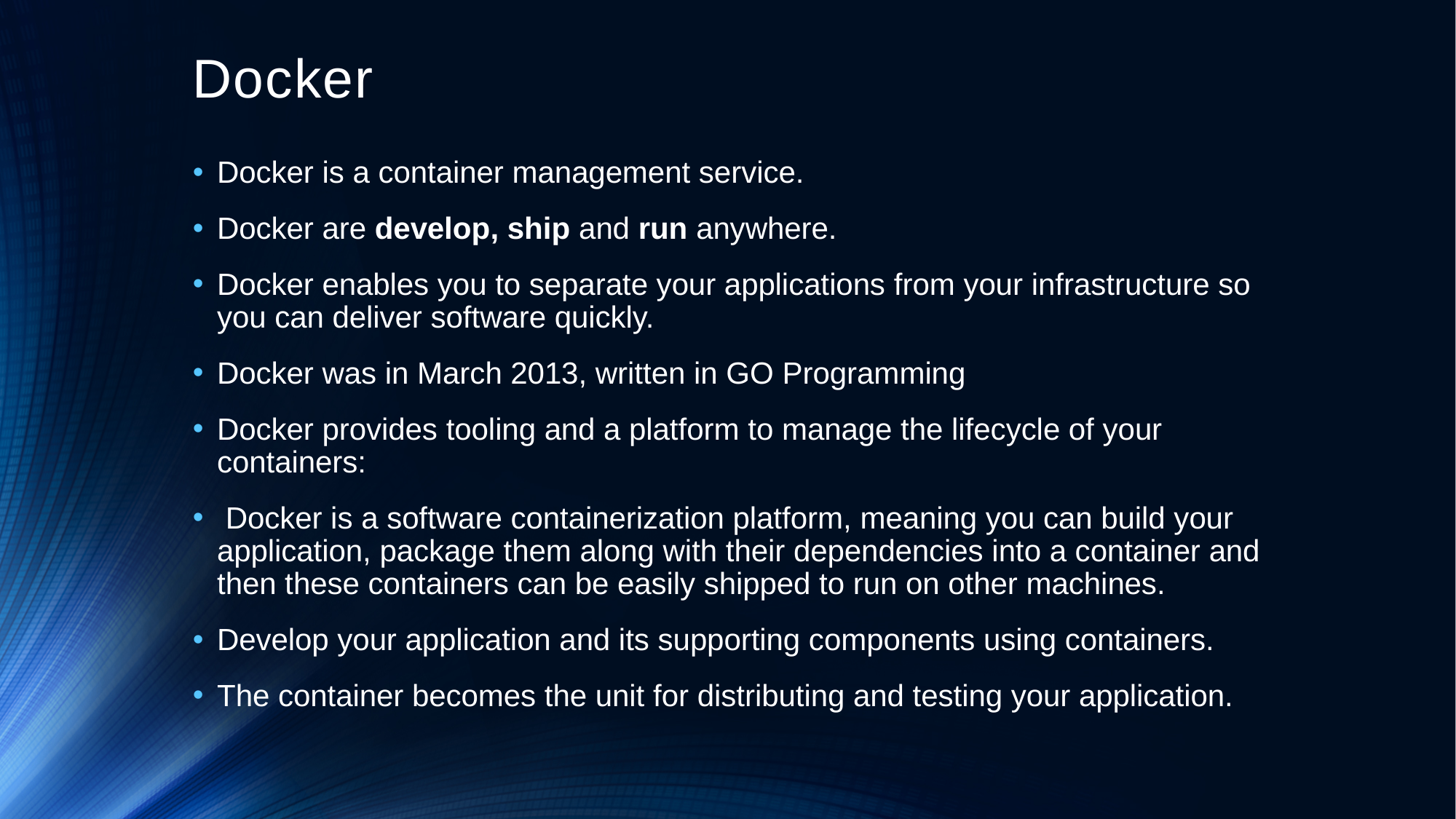

# Docker
Docker is a container management service.
Docker are develop, ship and run anywhere.
Docker enables you to separate your applications from your infrastructure so you can deliver software quickly.
Docker was in March 2013, written in GO Programming
Docker provides tooling and a platform to manage the lifecycle of your containers:
 Docker is a software containerization platform, meaning you can build your application, package them along with their dependencies into a container and then these containers can be easily shipped to run on other machines.
Develop your application and its supporting components using containers.
The container becomes the unit for distributing and testing your application.